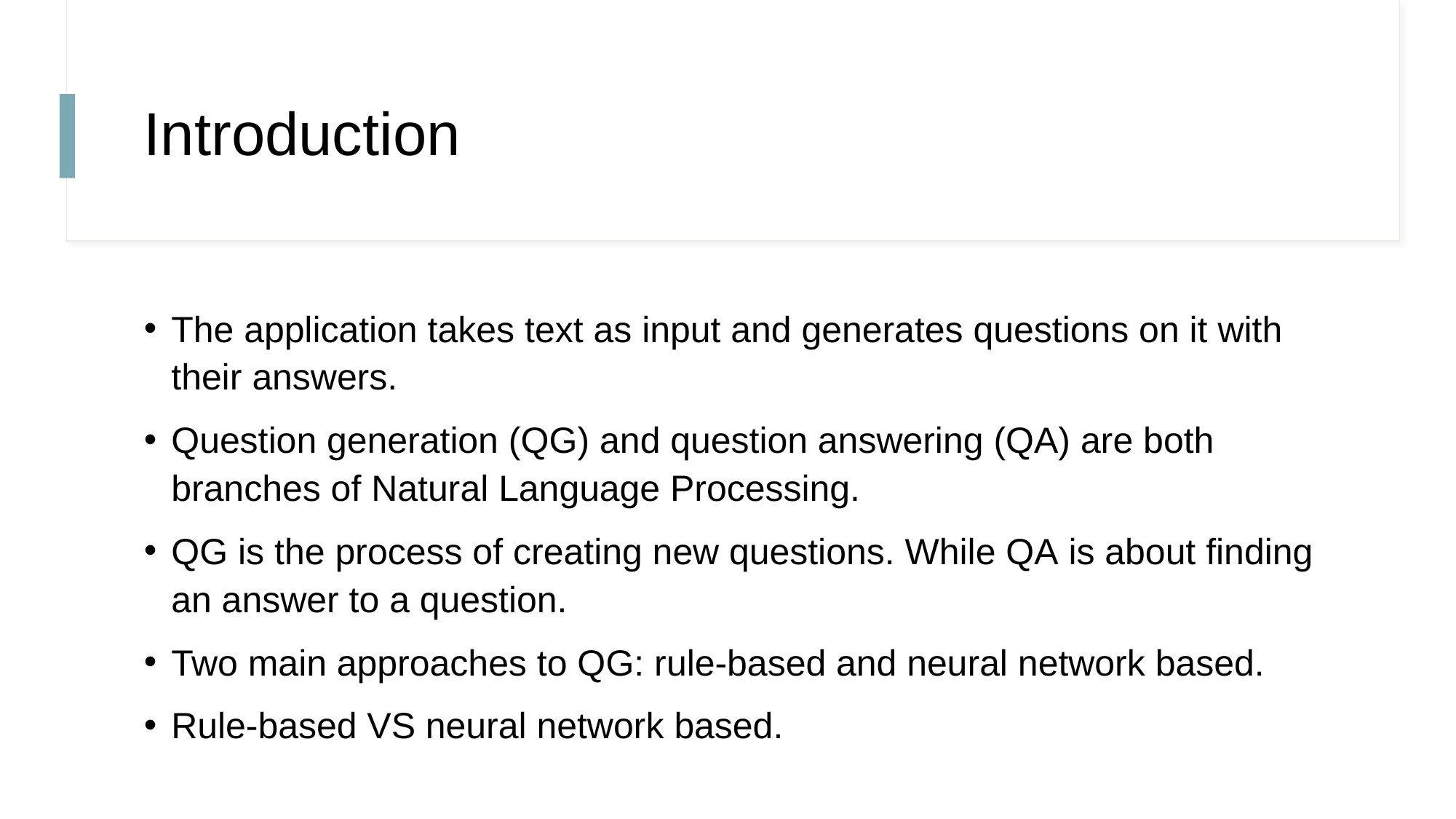

# Introduction
The application takes text as input and generates questions on it with their answers.
Question generation (QG) and question answering (QA) are both branches of Natural Language Processing.
QG is the process of creating new questions. While QA is about finding an answer to a question.
Two main approaches to QG: rule-based and neural network based.
Rule-based VS neural network based.